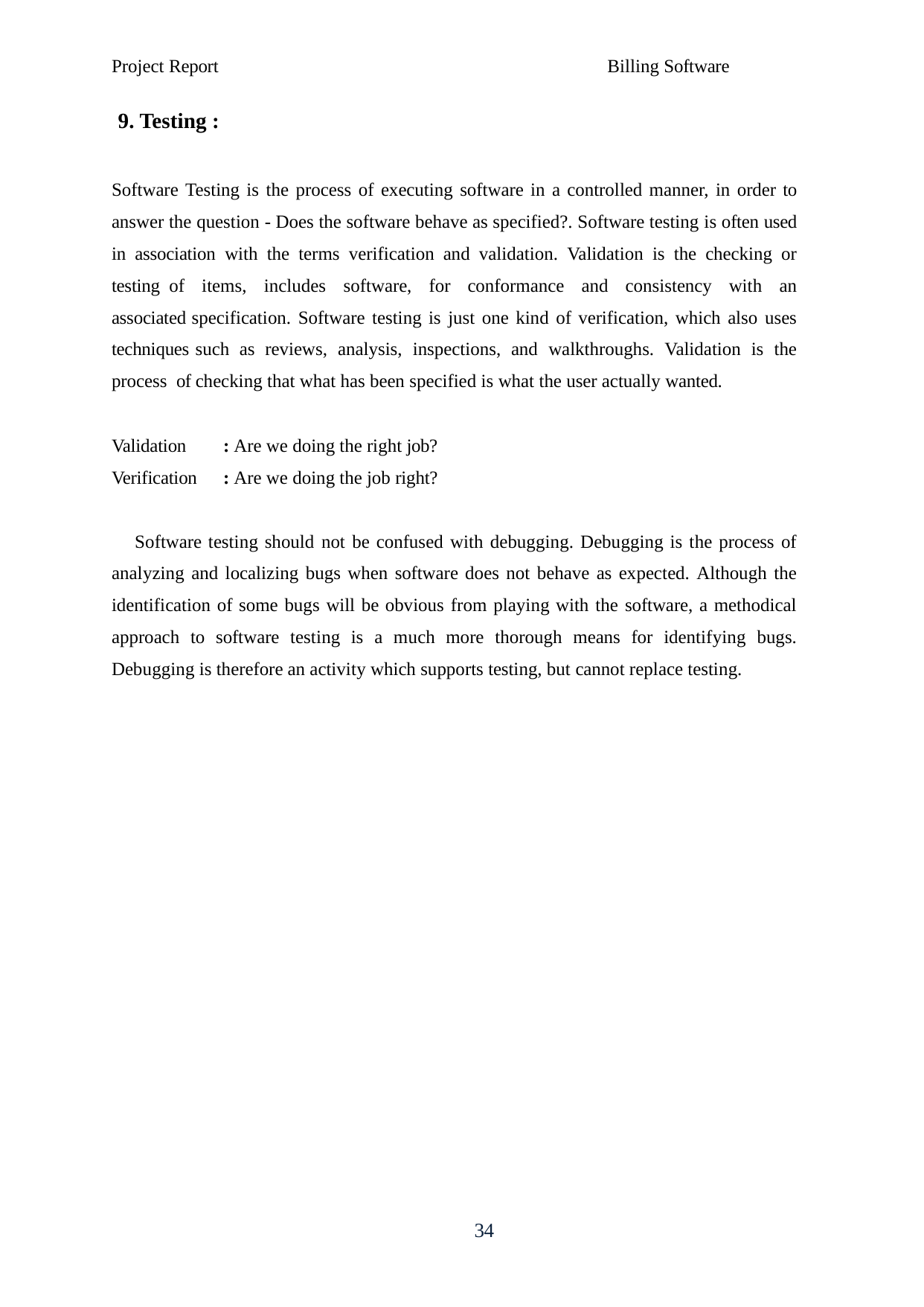

Project Report
Billing Software
9. Testing :

Software Testing is the process of executing software in a controlled manner, in order to answer the question - Does the software behave as specified?. Software testing is often used in association with the terms verification and validation. Validation is the checking or testing of items, includes software, for conformance and consistency with an associated specification. Software testing is just one kind of verification, which also uses techniques such as reviews, analysis, inspections, and walkthroughs. Validation is the process of checking that what has been specified is what the user actually wanted.
Validation Verification
: Are we doing the right job?
: Are we doing the job right?
Software testing should not be confused with debugging. Debugging is the process of analyzing and localizing bugs when software does not behave as expected. Although the identification of some bugs will be obvious from playing with the software, a methodical approach to software testing is a much more thorough means for identifying bugs. Debugging is therefore an activity which supports testing, but cannot replace testing.
34